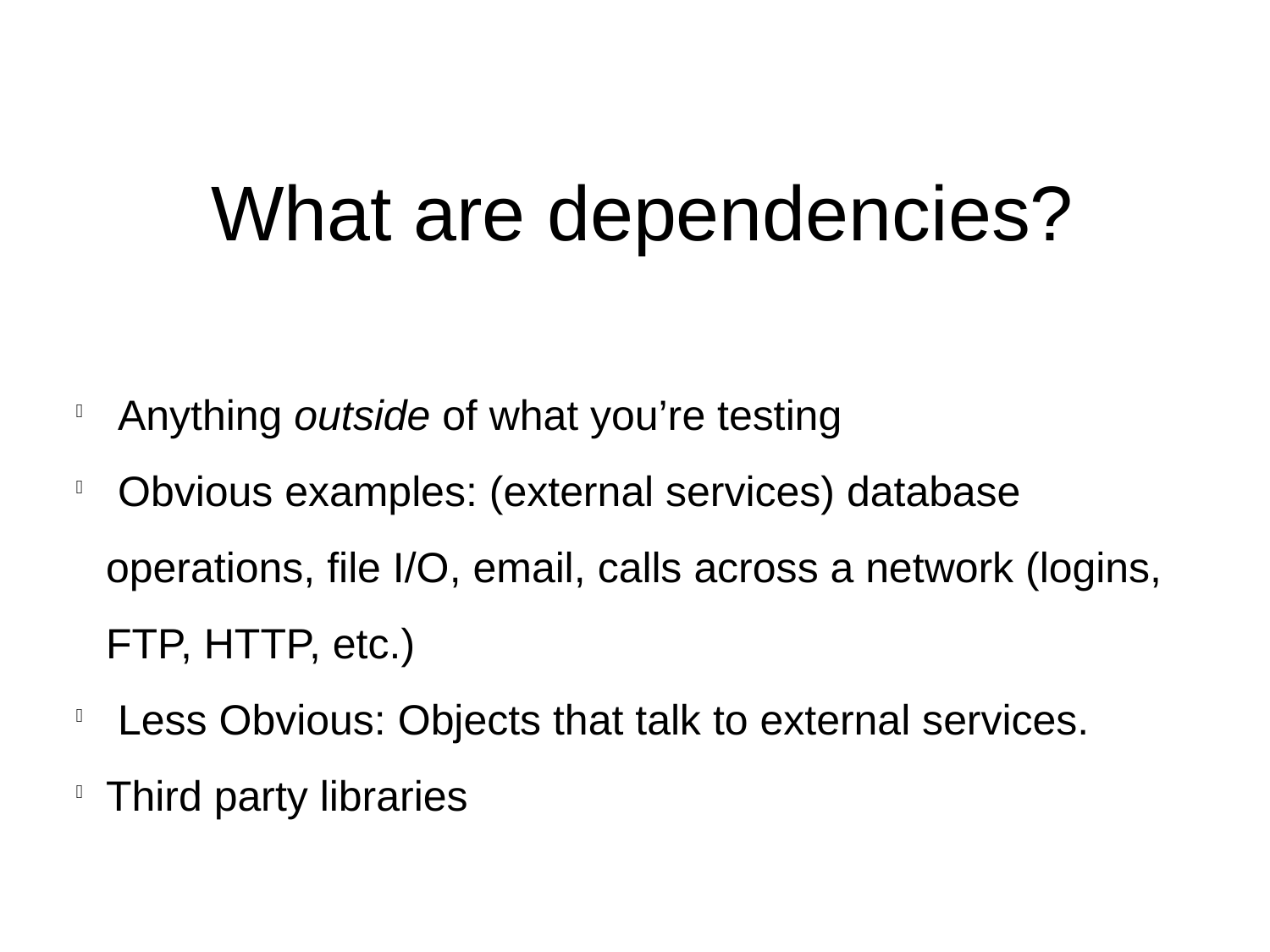

What are dependencies?
 Anything outside of what you’re testing
 Obvious examples: (external services) database operations, file I/O, email, calls across a network (logins, FTP, HTTP, etc.)
 Less Obvious: Objects that talk to external services.
Third party libraries